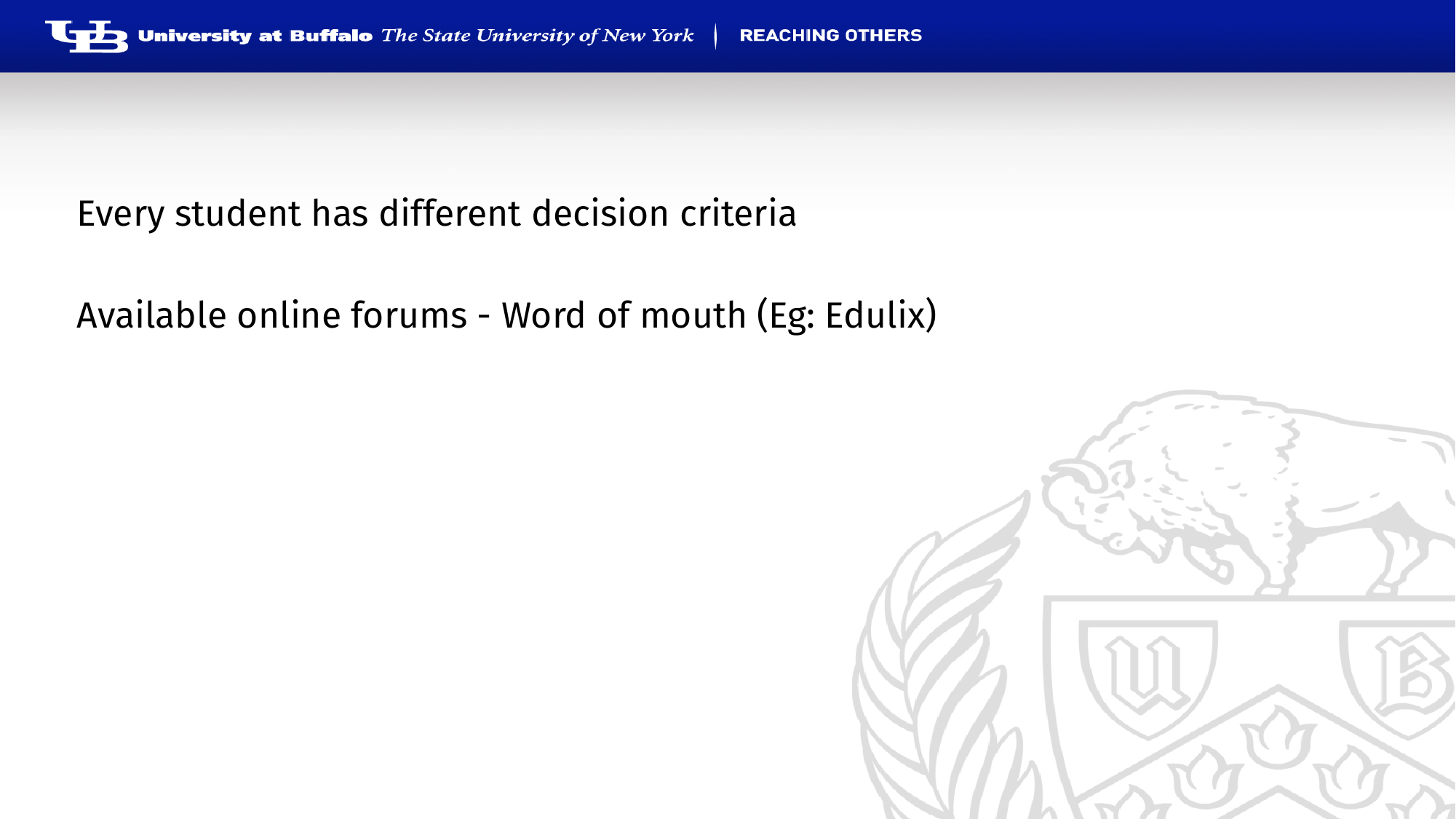

Every student has different decision criteria

Available online forums - Word of mouth (Eg: Edulix)